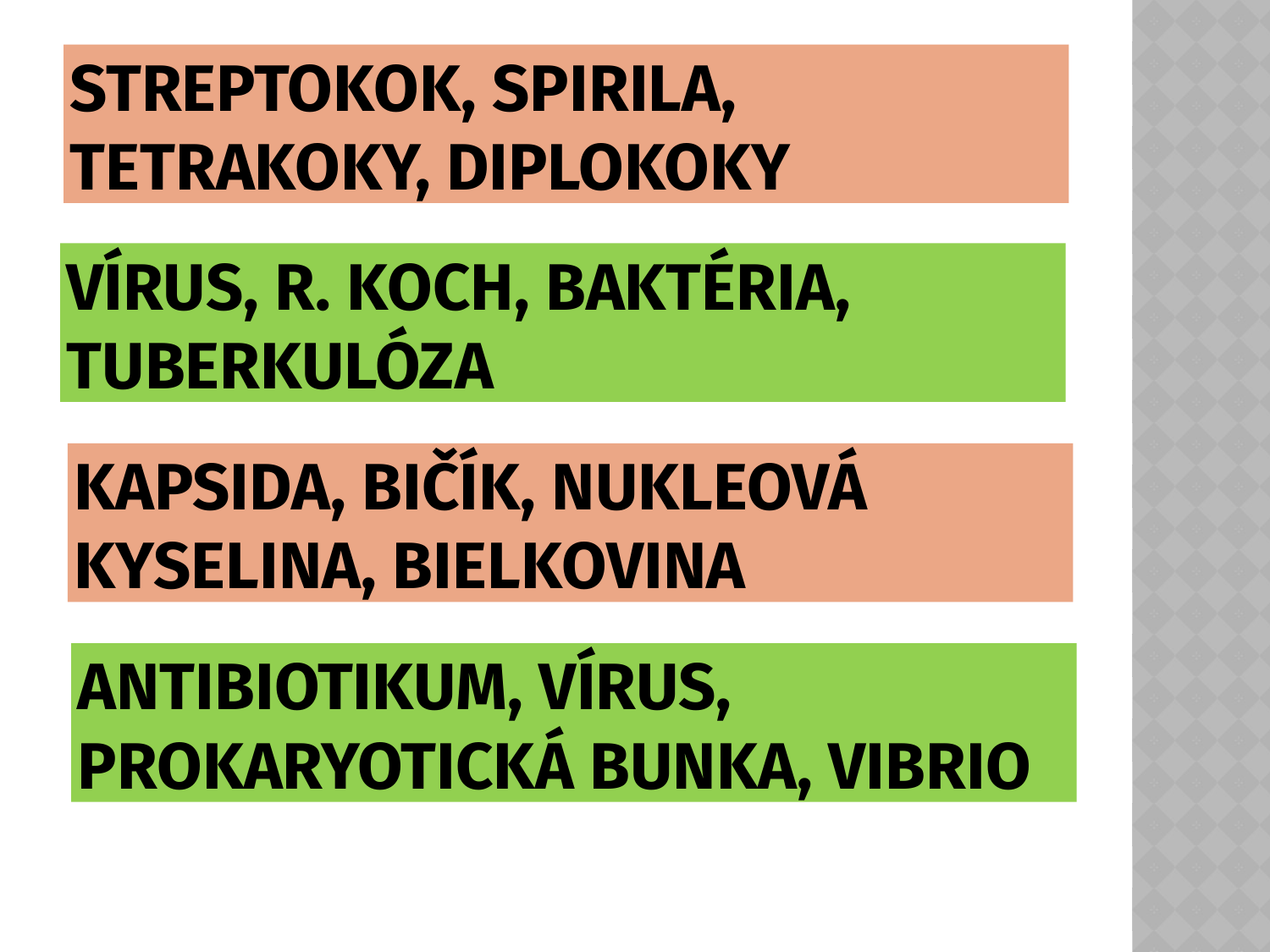

# Streptokok, spirila, tetrakoky, diplokoky

Vírus, R. Koch, baktéria, tuberkulóza
Kapsida, bičík, nukleová kyselina, bielkovina
Antibiotikum, vírus, prokaryotická bunka, vibrio